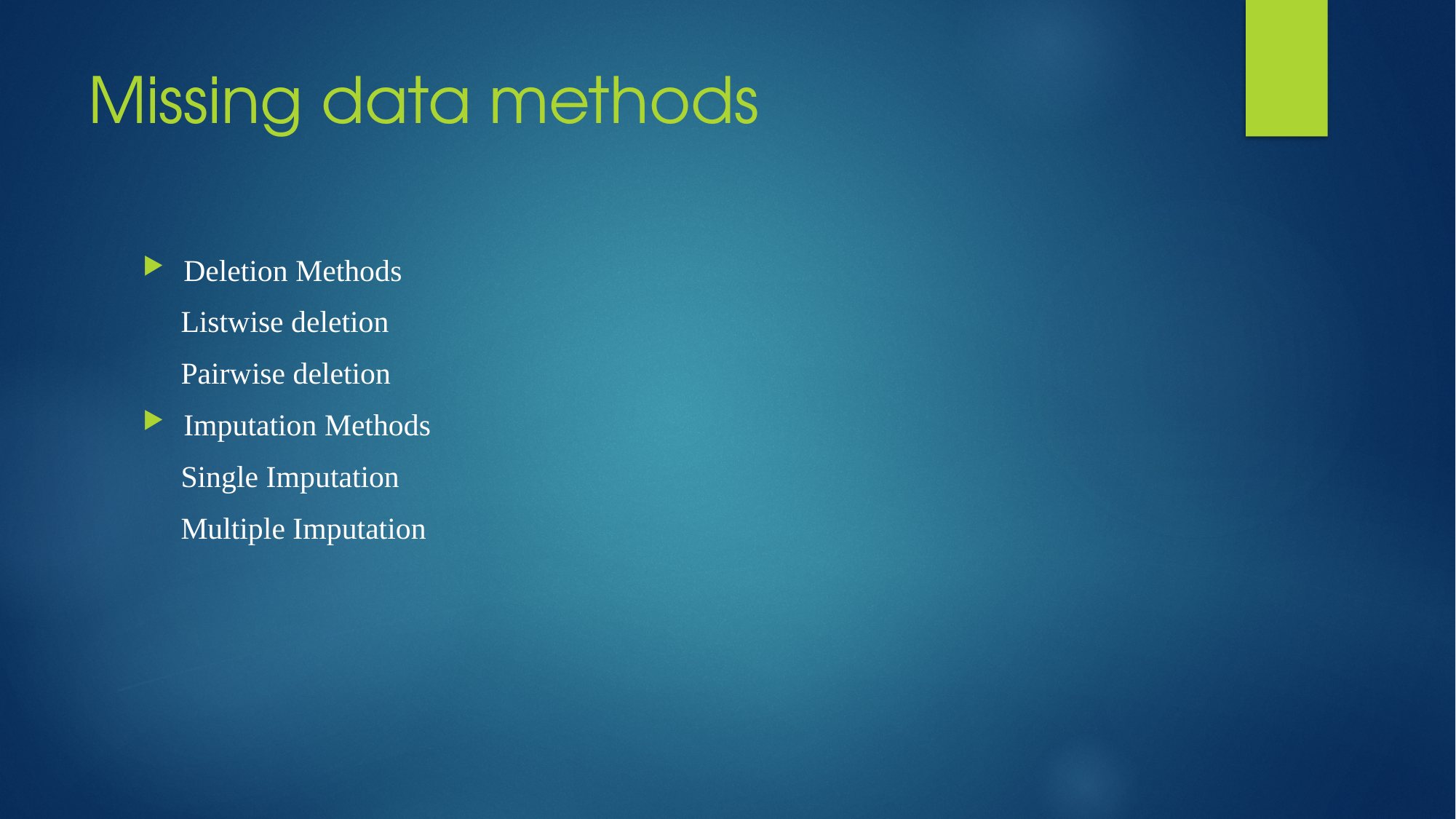

# Missing data methods
Deletion Methods
     Listwise deletion
     Pairwise deletion
Imputation Methods
     Single Imputation
     Multiple Imputation